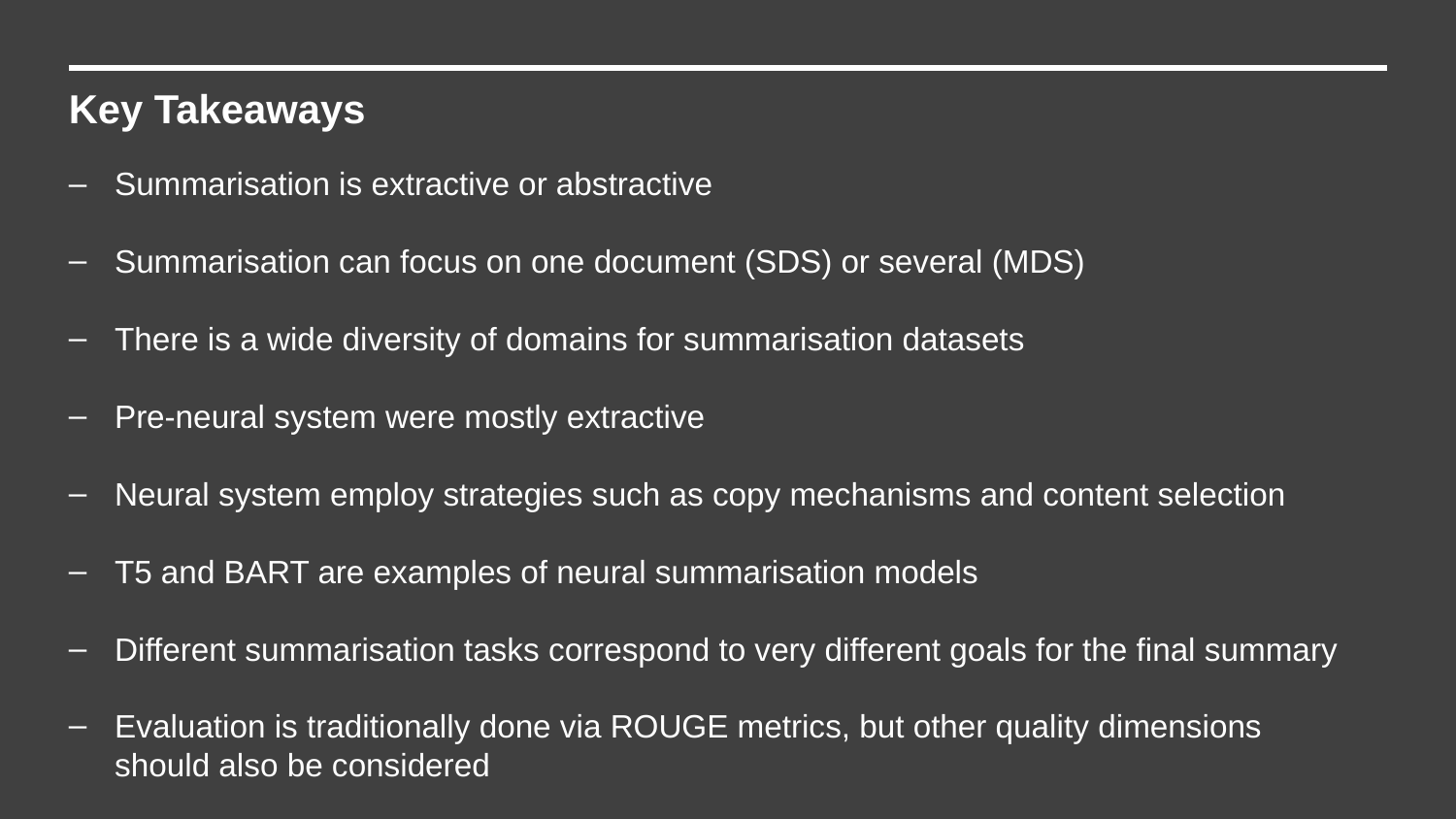

Key Takeaways
Summarisation is extractive or abstractive

Summarisation can focus on one document (SDS) or several (MDS)

There is a wide diversity of domains for summarisation datasets

Pre-neural system were mostly extractive

Neural system employ strategies such as copy mechanisms and content selection

T5 and BART are examples of neural summarisation models

Different summarisation tasks correspond to very different goals for the final summary

Evaluation is traditionally done via ROUGE metrics, but other quality dimensions should also be considered